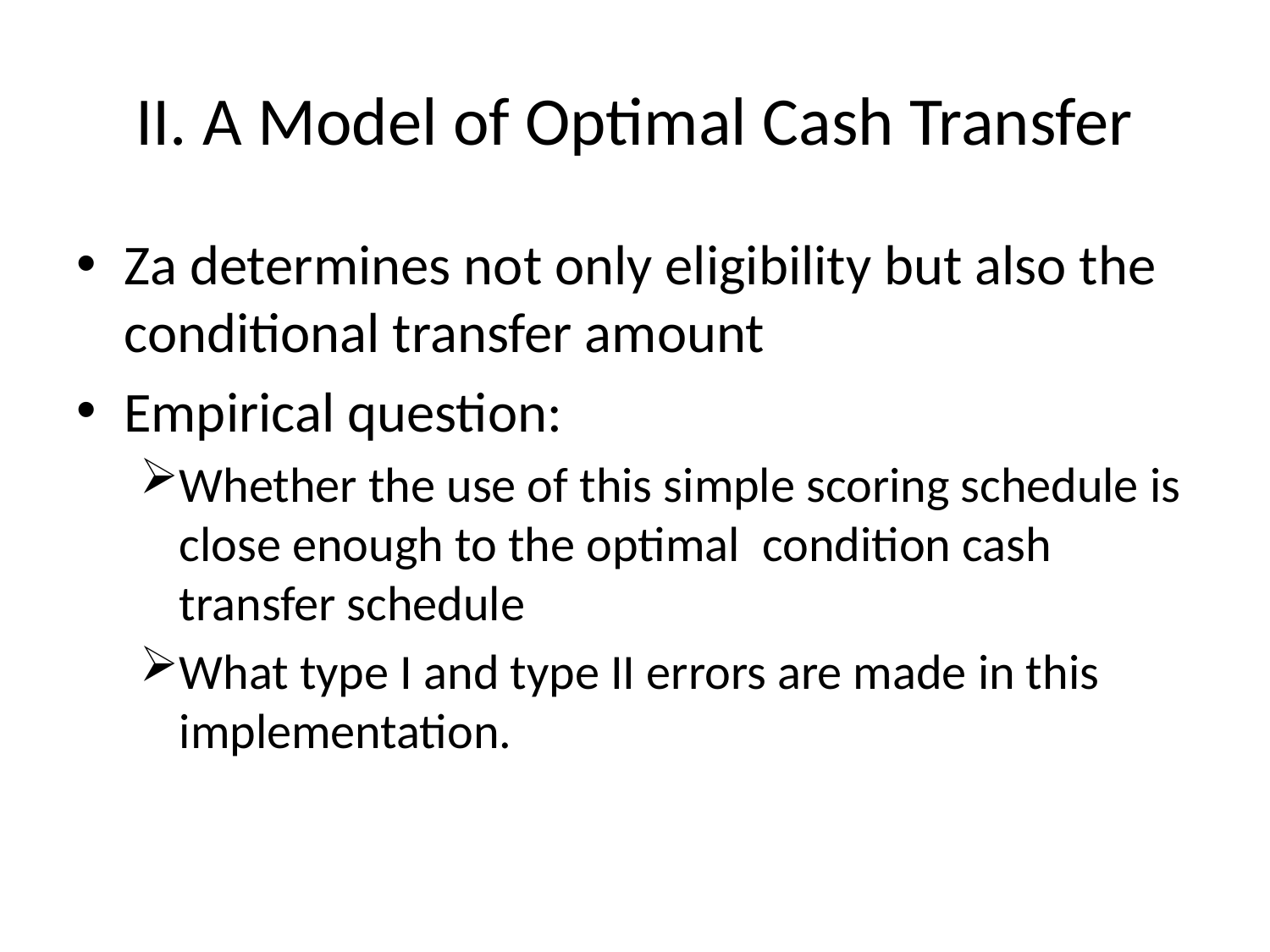

# II. A Model of Optimal Cash Transfer
Za determines not only eligibility but also the conditional transfer amount
Empirical question:
Whether the use of this simple scoring schedule is close enough to the optimal  condition cash transfer schedule
What type I and type II errors are made in this implementation.